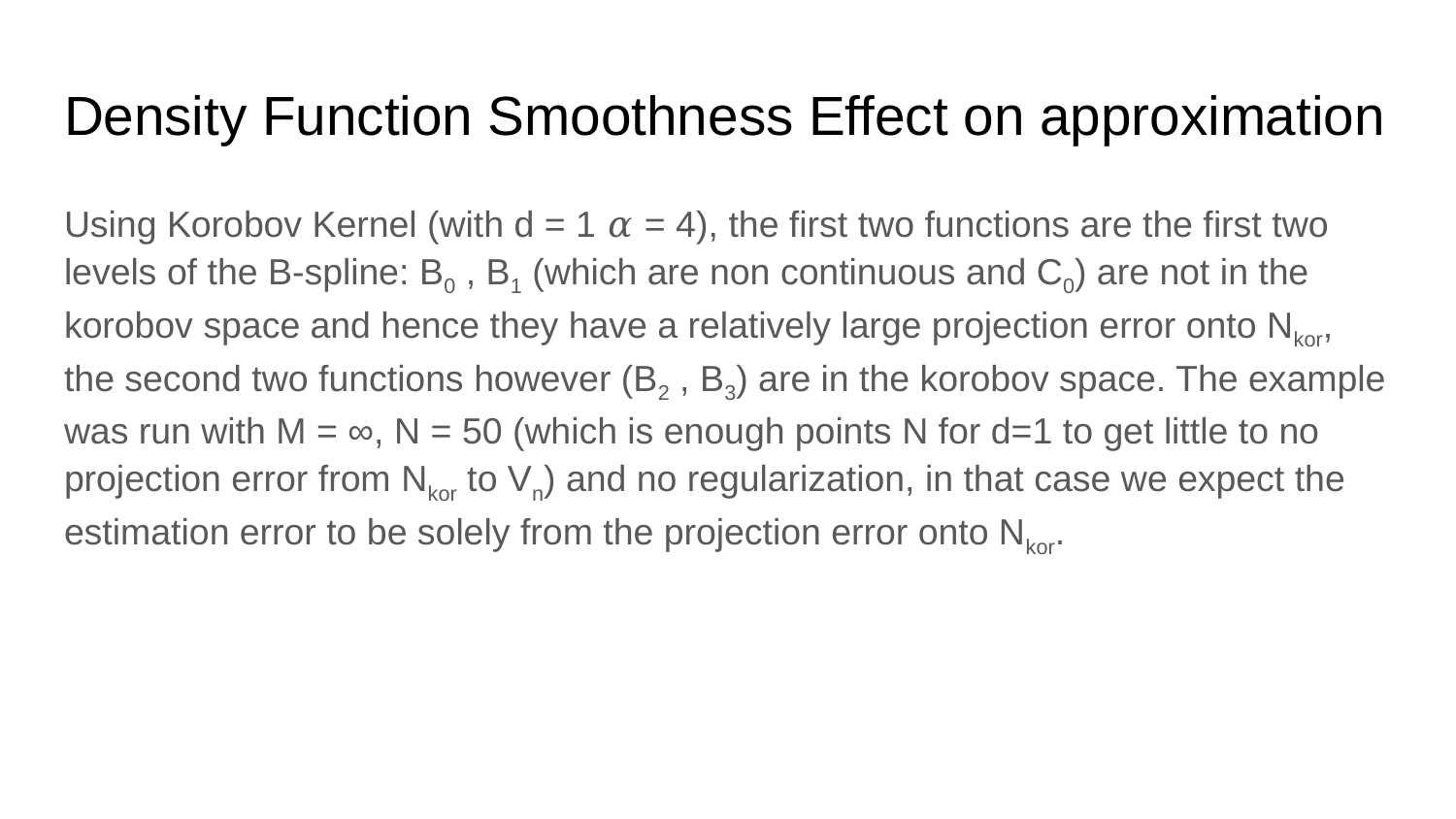

# Density Function Smoothness Effect on approximation
Using Korobov Kernel (with d = 1 𝛼 = 4), the first two functions are the first two levels of the B-spline: B0 , B1 (which are non continuous and C0) are not in the korobov space and hence they have a relatively large projection error onto Nkor, the second two functions however (B2 , B3) are in the korobov space. The example was run with M = ∞, N = 50 (which is enough points N for d=1 to get little to no projection error from Nkor to Vn) and no regularization, in that case we expect the estimation error to be solely from the projection error onto Nkor.